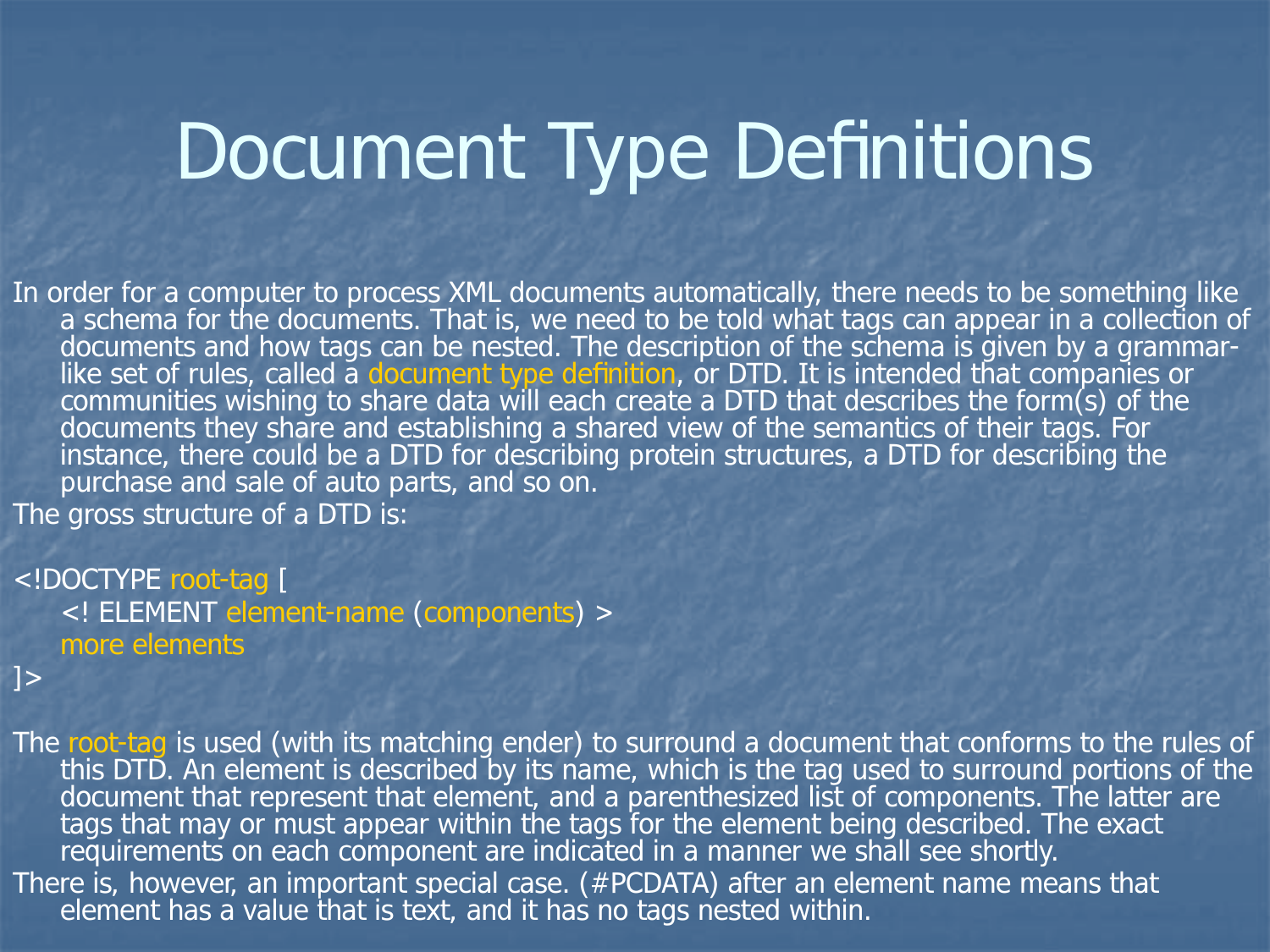

# Document Type Definitions
In order for a computer to process XML documents automatically, there needs to be something like a schema for the documents. That is, we need to be told what tags can appear in a collection of documents and how tags can be nested. The description of the schema is given by a grammar-like set of rules, called a document type definition, or DTD. It is intended that companies or communities wishing to share data will each create a DTD that describes the form(s) of the documents they share and establishing a shared view of the semantics of their tags. For instance, there could be a DTD for describing protein structures, a DTD for describing the purchase and sale of auto parts, and so on.
The gross structure of a DTD is:

<!DOCTYPE root-tag [
	<! ELEMENT element-name (components) >
	more elements
]>

The root-tag is used (with its matching ender) to surround a document that conforms to the rules of this DTD. An element is described by its name, which is the tag used to surround portions of the document that represent that element, and a parenthesized list of components. The latter are tags that may or must appear within the tags for the element being described. The exact requirements on each component are indicated in a manner we shall see shortly.
There is, however, an important special case. (#PCDATA) after an element name means that element has a value that is text, and it has no tags nested within.